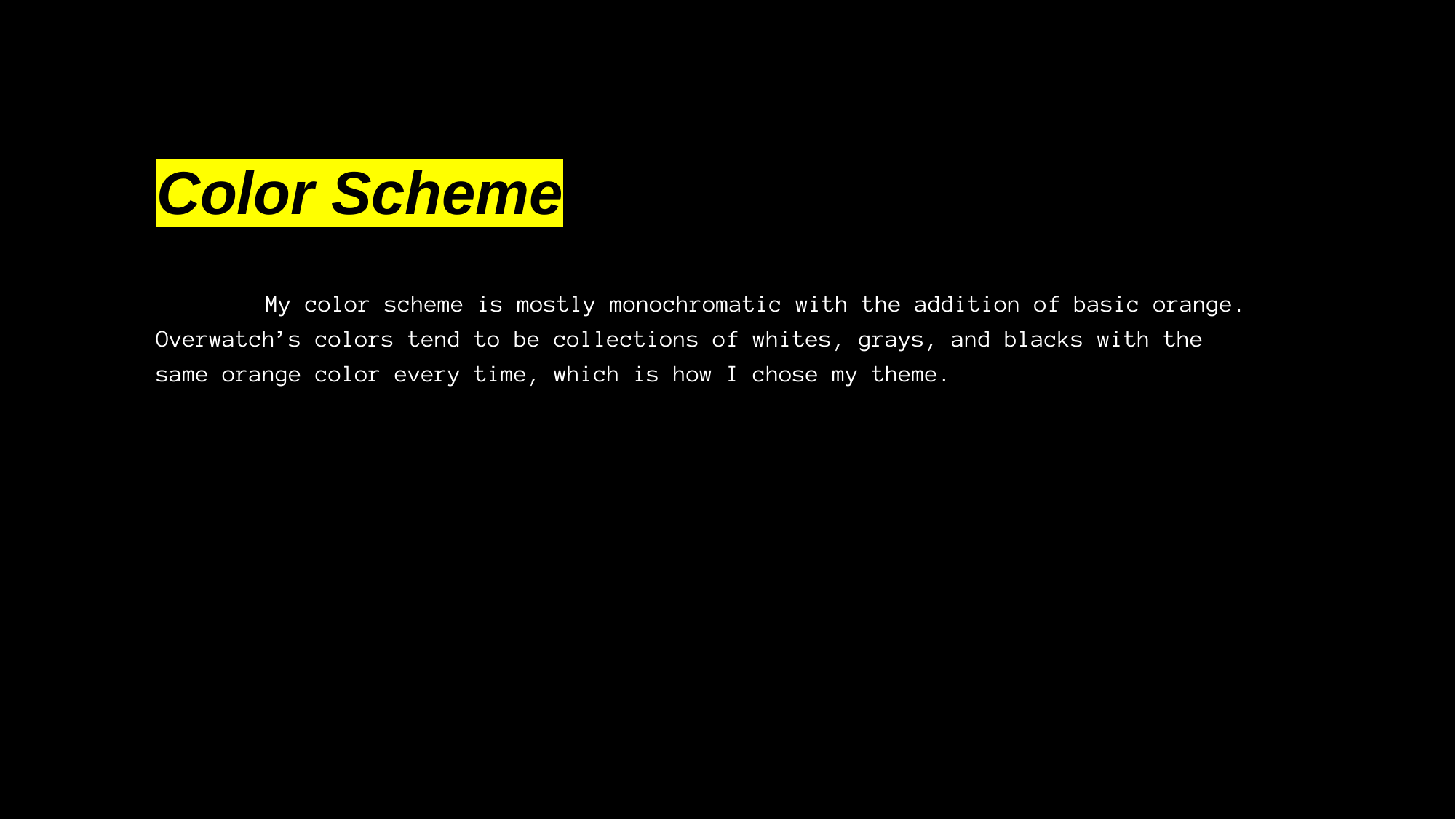

# Color Scheme
	My color scheme is mostly monochromatic with the addition of basic orange. Overwatch’s colors tend to be collections of whites, grays, and blacks with the same orange color every time, which is how I chose my theme.